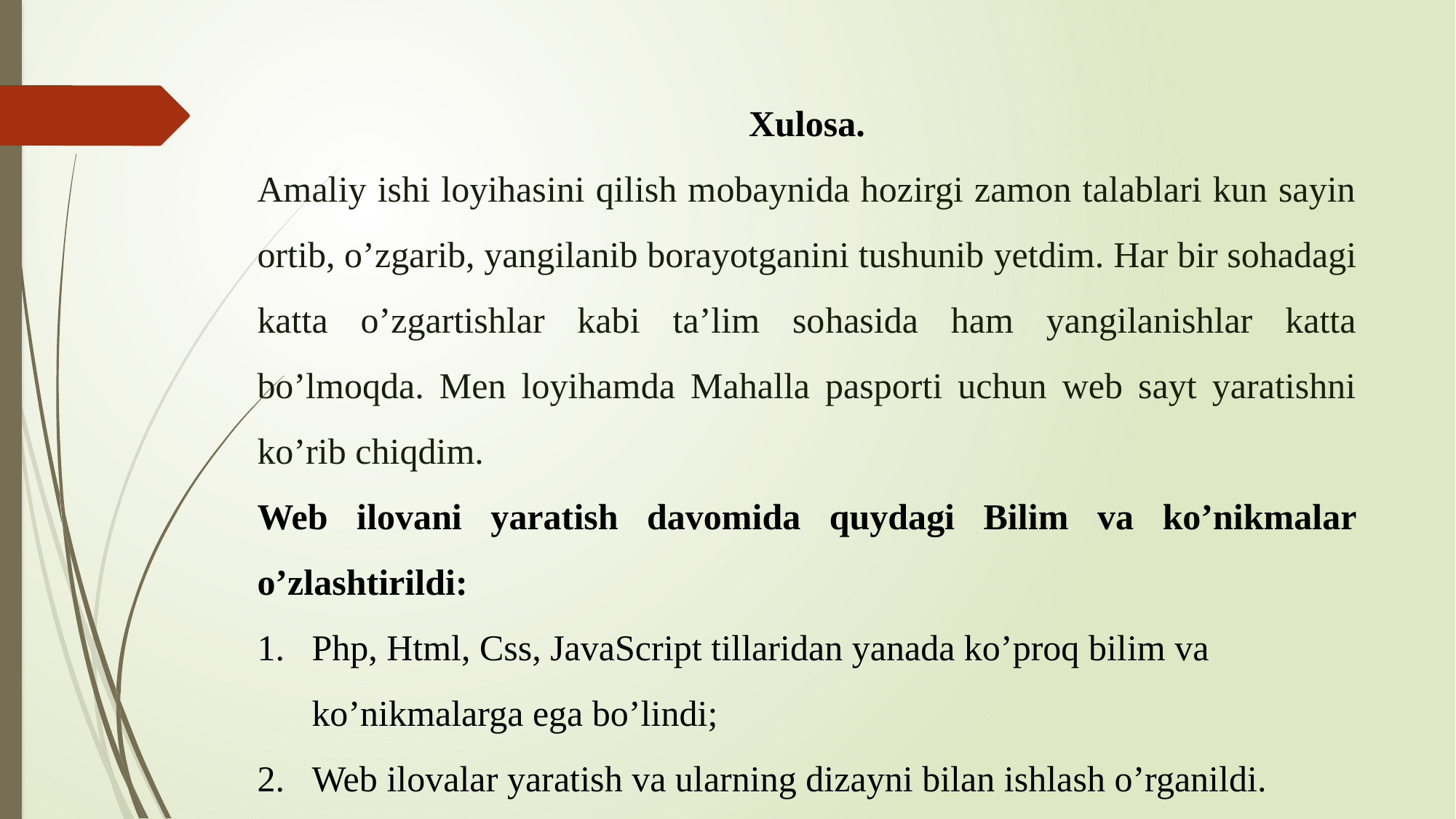

Xulosa.
Amaliy ishi loyihasini qilish mobaynida hozirgi zamon talablari kun sayin ortib, o’zgarib, yangilanib borayotganini tushunib yetdim. Har bir sohadagi katta o’zgartishlar kabi ta’lim sohasida ham yangilanishlar katta bo’lmoqda. Men loyihamda Mahalla pasporti uchun web sayt yaratishni ko’rib chiqdim.
Web ilovani yaratish davomida quydagi Bilim va ko’nikmalar o’zlashtirildi:
Php, Html, Css, JavaScript tillaridan yanada ko’proq bilim va ko’nikmalarga ega bo’lindi;
Web ilovalar yaratish va ularning dizayni bilan ishlash o’rganildi.